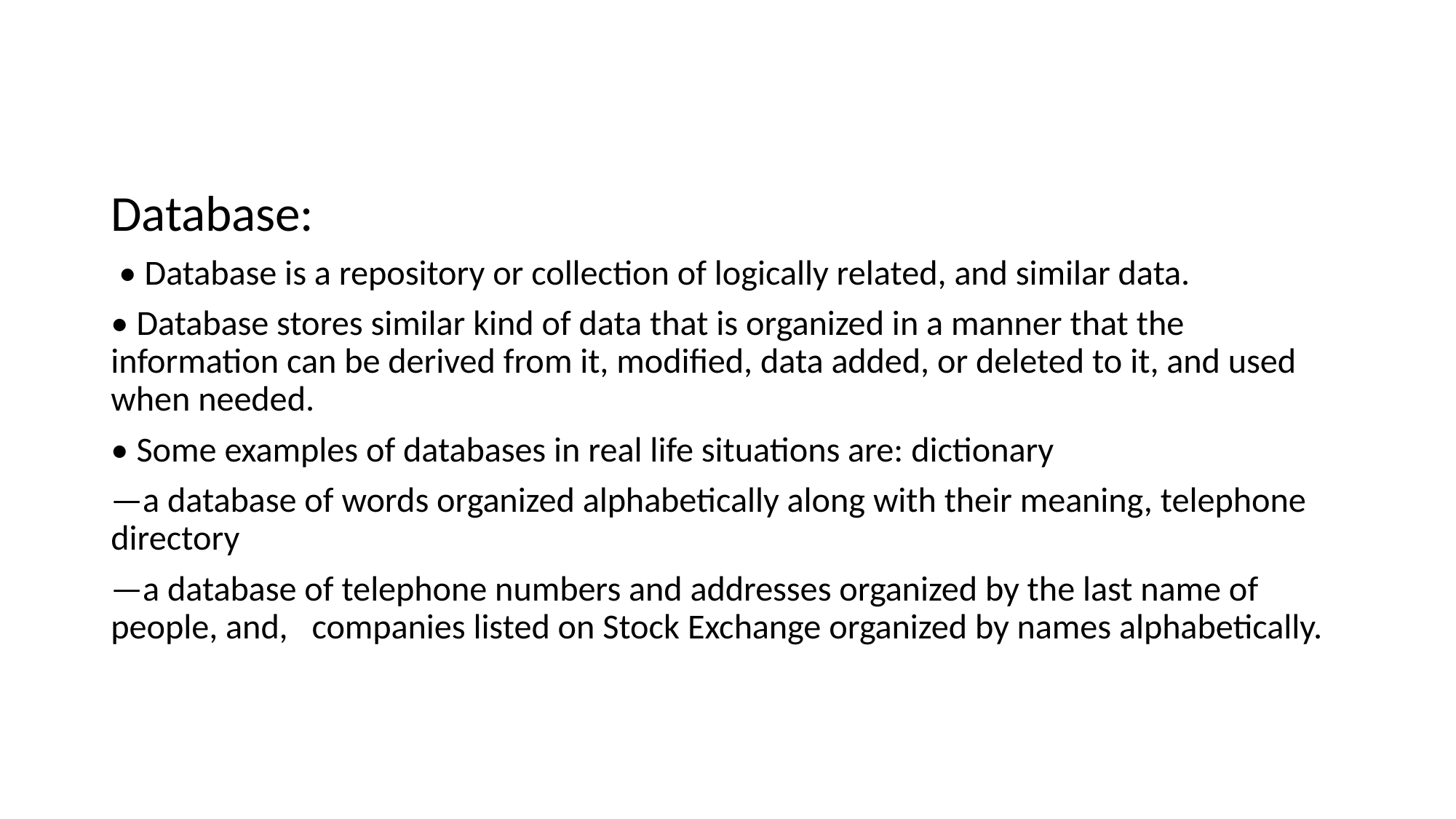

#
Database:
 • Database is a repository or collection of logically related, and similar data.
• Database stores similar kind of data that is organized in a manner that the information can be derived from it, modified, data added, or deleted to it, and used when needed.
• Some examples of databases in real life situations are: dictionary
—a database of words organized alphabetically along with their meaning, telephone directory
—a database of telephone numbers and addresses organized by the last name of people, and,   companies listed on Stock Exchange organized by names alphabetically.